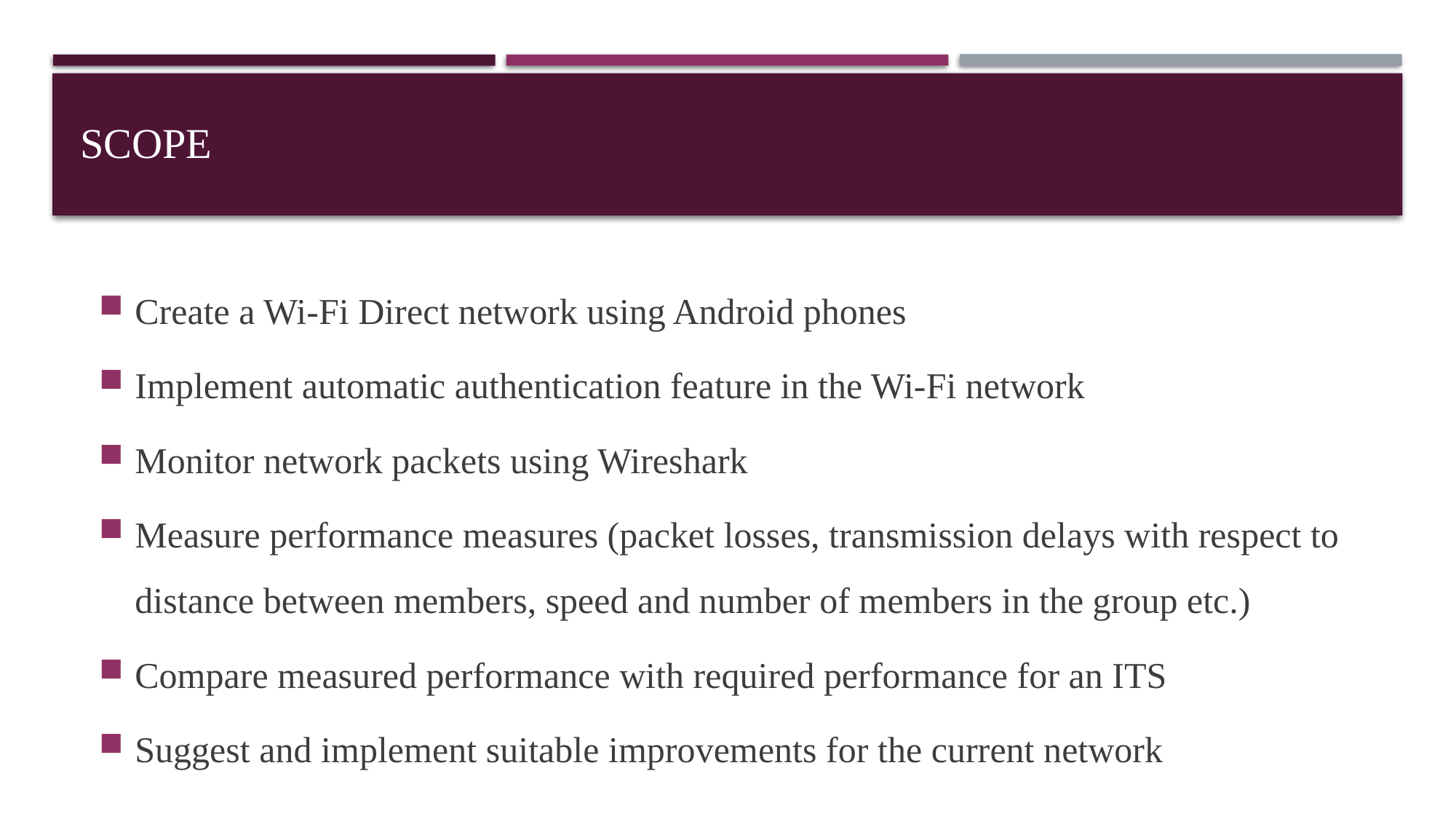

# Scope
Create a Wi-Fi Direct network using Android phones
Implement automatic authentication feature in the Wi-Fi network
Monitor network packets using Wireshark
Measure performance measures (packet losses, transmission delays with respect to distance between members, speed and number of members in the group etc.)
Compare measured performance with required performance for an ITS
Suggest and implement suitable improvements for the current network